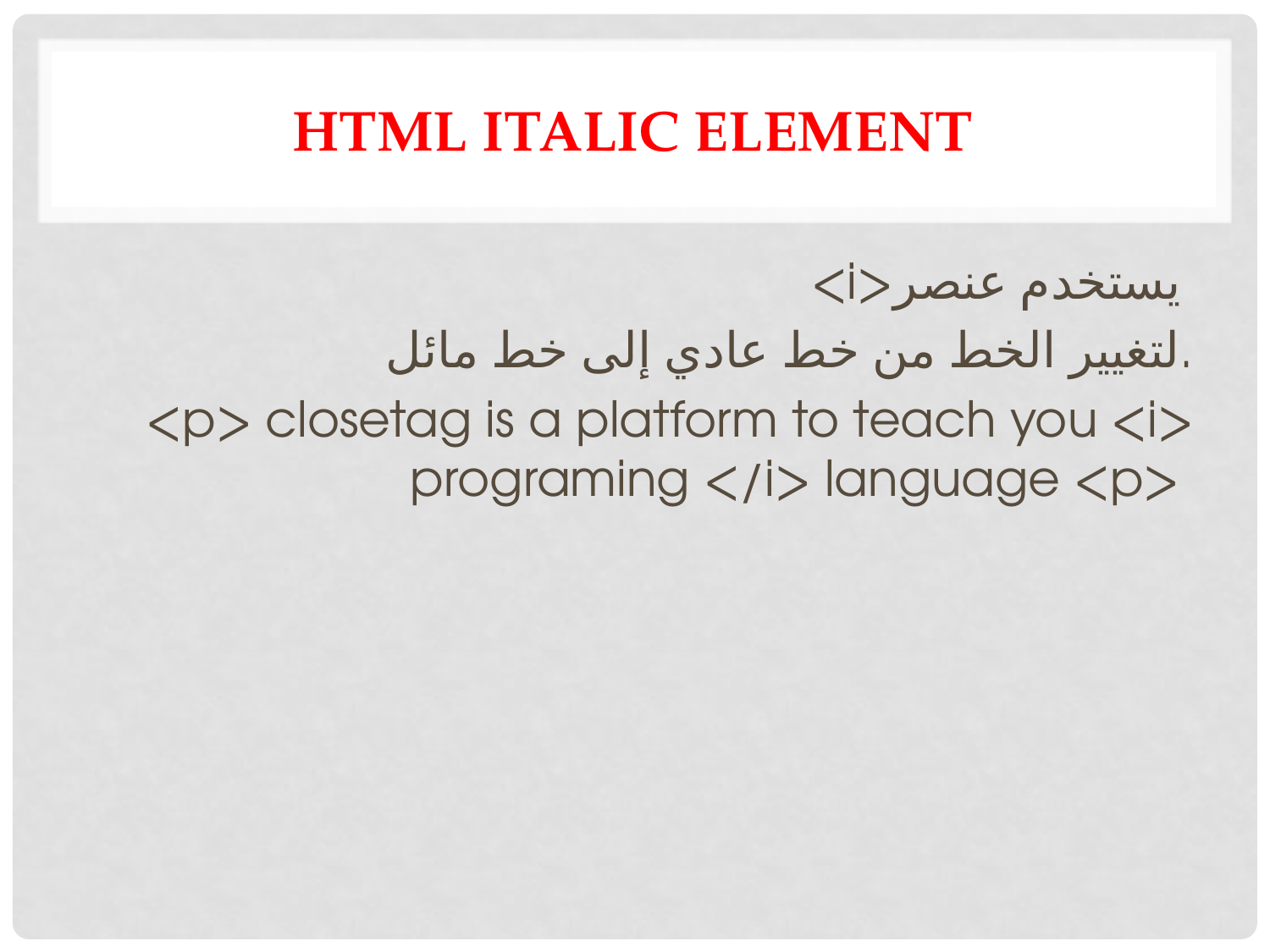

# HTML Italic Element
<i>يستخدم عنصر
لتغيير الخط من خط عادي إلى خط مائل.
<p> closetag is a platform to teach you <i> programing </i> language <p>